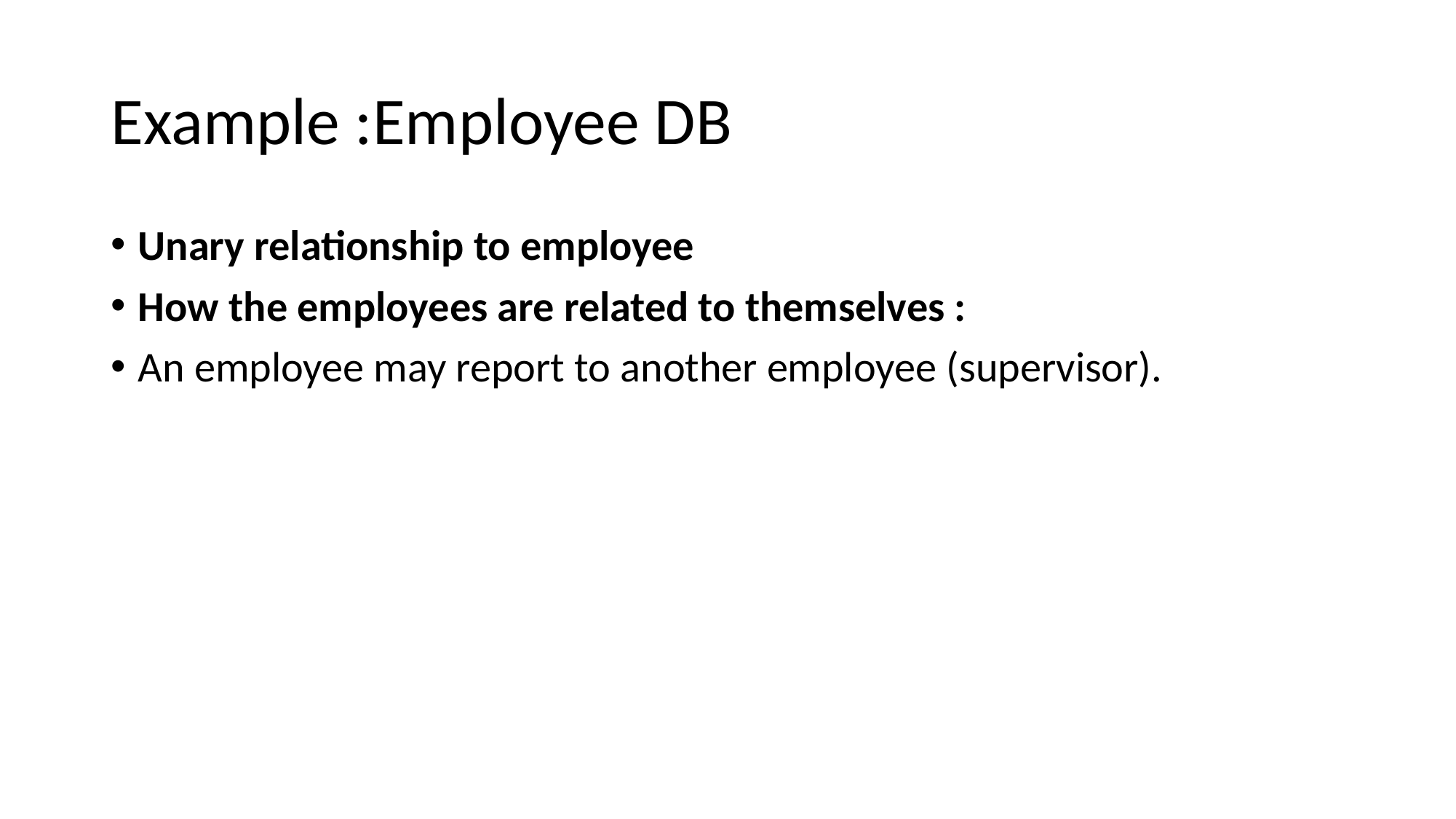

# Example :Employee DB
Unary relationship to employee
How the employees are related to themselves :
An employee may report to another employee (supervisor).